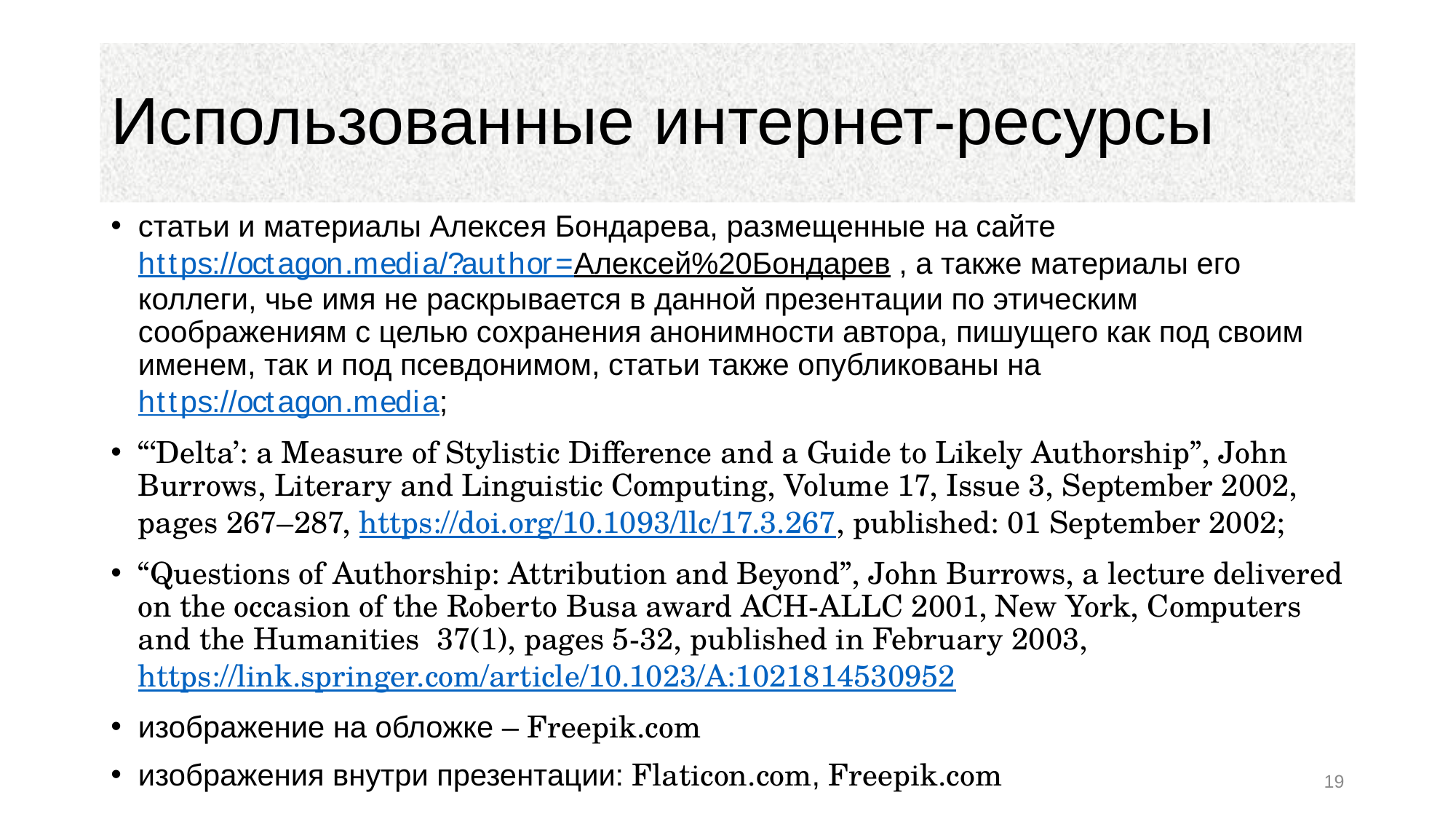

# Использованные интернет-ресурсы
статьи и материалы Алексея Бондарева, размещенные на сайте https://octagon.media/?author=Алексей%20Бондарев , а также материалы его коллеги, чье имя не раскрывается в данной презентации по этическим соображениям с целью сохранения анонимности автора, пишущего как под своим именем, так и под псевдонимом, статьи также опубликованы на https://octagon.media;
“‘Delta’: a Measure of Stylistic Difference and a Guide to Likely Authorship”, John Burrows, Literary and Linguistic Computing, Volume 17, Issue 3, September 2002, pages 267–287, https://doi.org/10.1093/llc/17.3.267, published: 01 September 2002;
“Questions of Authorship: Attribution and Beyond”, John Burrows, a lecture delivered on the occasion of the Roberto Busa award ACH-ALLC 2001, New York, Computers and the Humanities  37(1), pages 5-32, published in February 2003, https://link.springer.com/article/10.1023/A:1021814530952
изображение на обложке – Freepik.com
изображения внутри презентации: Flaticon.com, Freepik.com

19